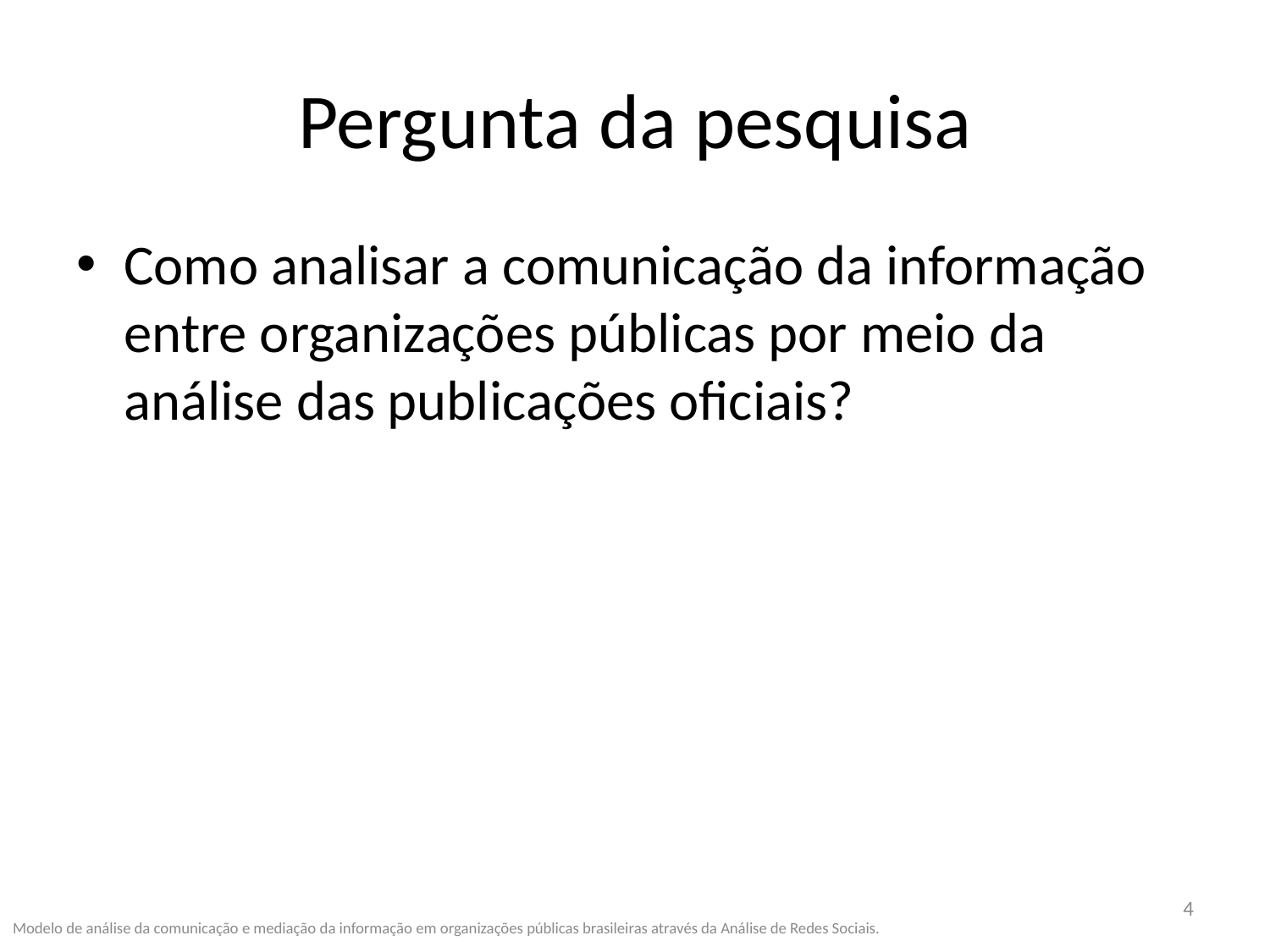

# Pergunta da pesquisa
Como analisar a comunicação da informação entre organizações públicas por meio da análise das publicações oficiais?

4
Modelo de análise da comunicação e mediação da informação em organizações públicas brasileiras através da Análise de Redes Sociais.